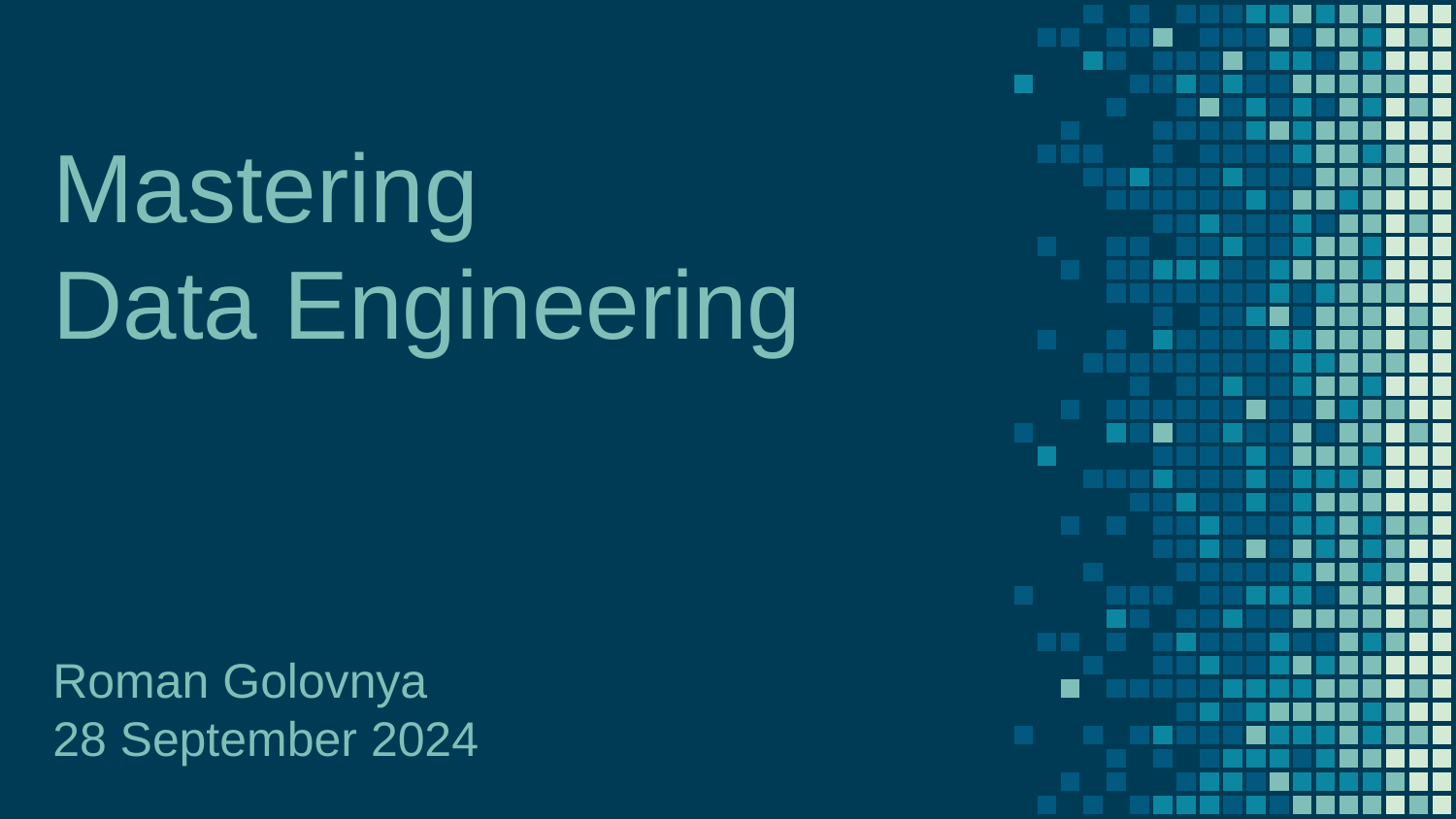

# Mastering
Data Engineering

Roman Golovnya
28 September 2024